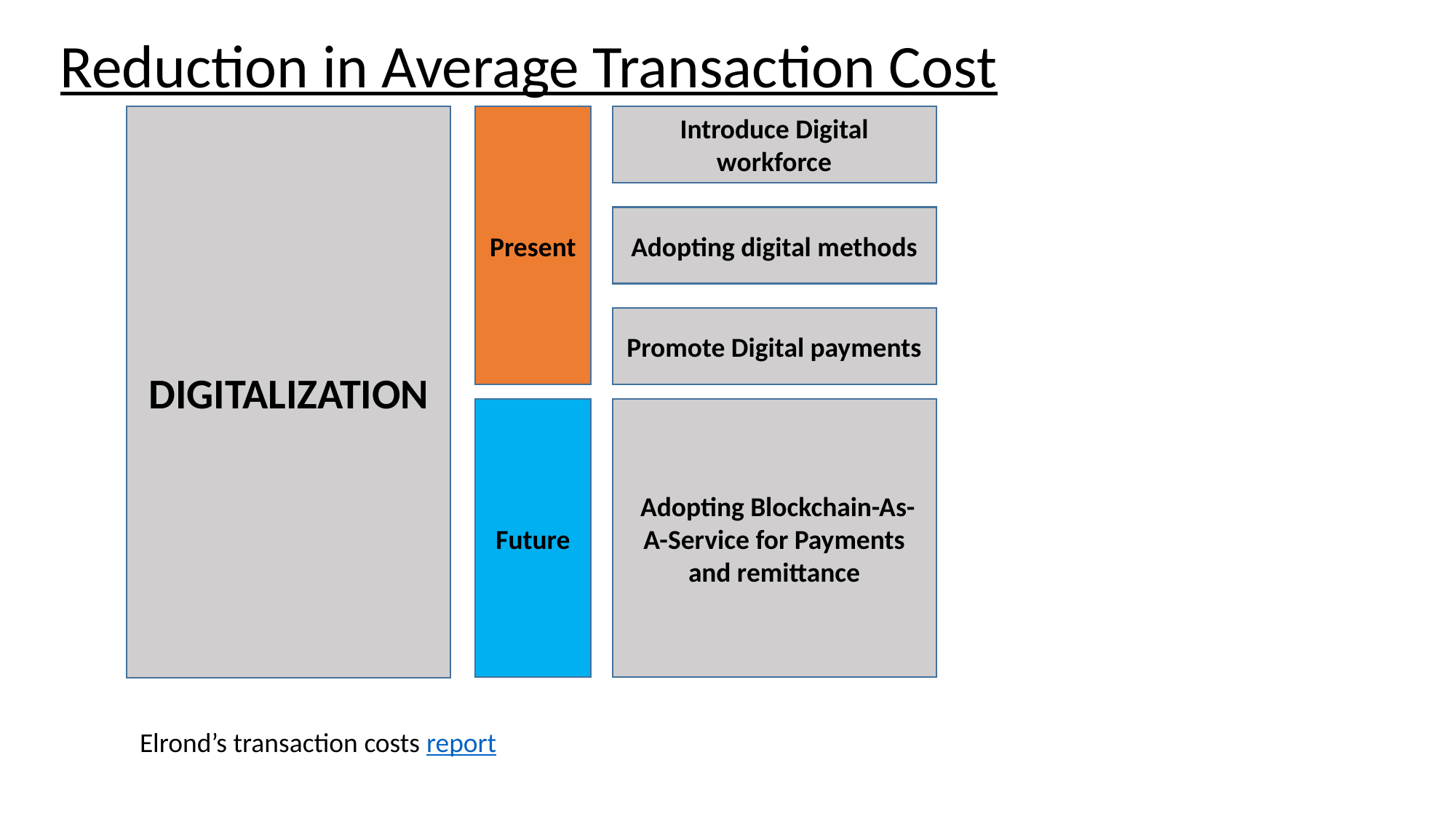

Reduction in Average Transaction Cost
Introduce Digital workforce
DIGITALIZATION
Present
Adopting digital methods
Promote Digital payments
Future
 Adopting Blockchain-As-A-Service for Payments and remittance
Elrond’s transaction costs report